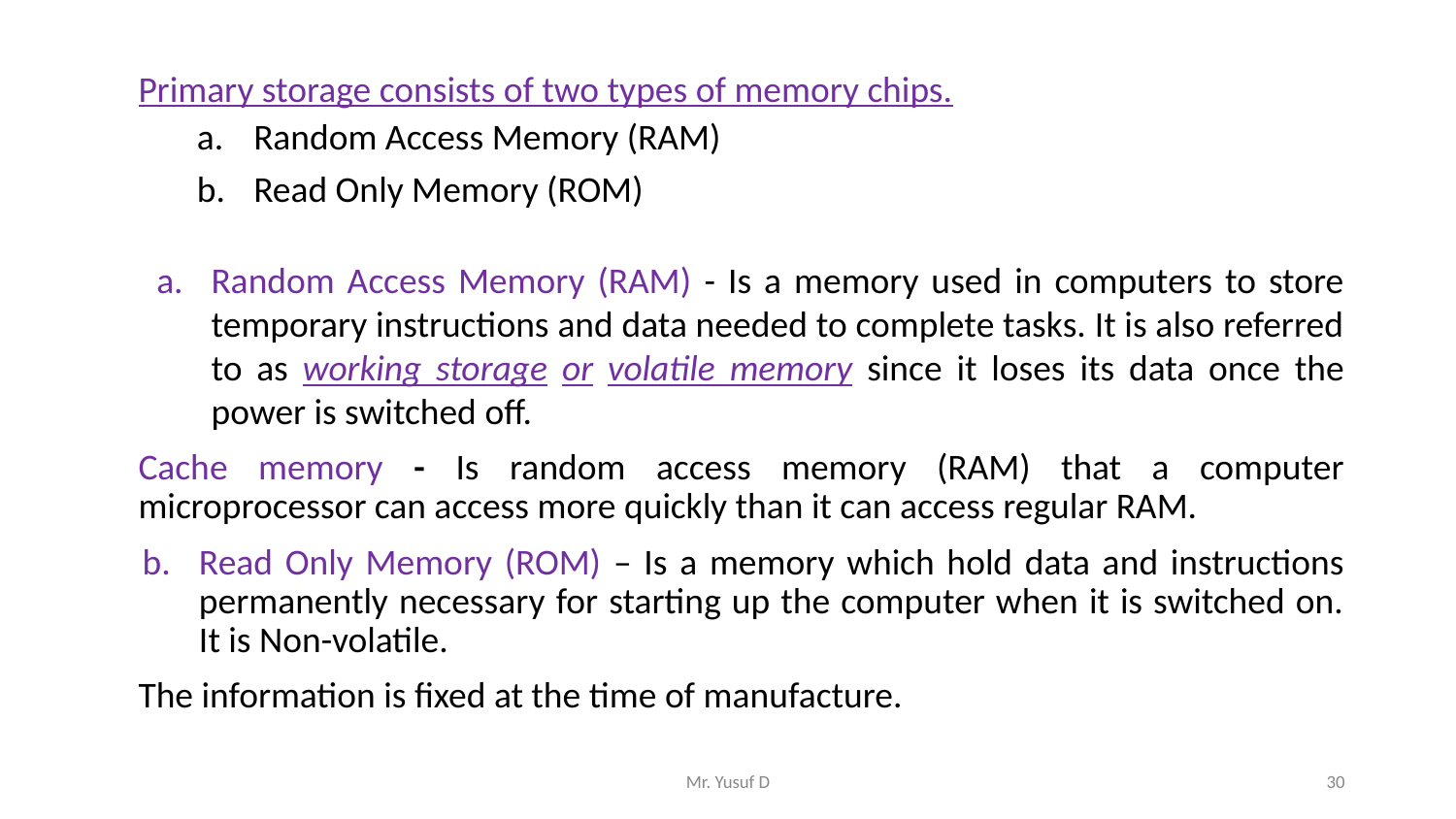

Primary storage consists of two types of memory chips.
Random Access Memory (RAM)
Read Only Memory (ROM)

Random Access Memory (RAM) - Is a memory used in computers to store temporary instructions and data needed to complete tasks. It is also referred to as working storage or volatile memory since it loses its data once the power is switched off.
Cache memory - Is random access memory (RAM) that a computer microprocessor can access more quickly than it can access regular RAM.
Read Only Memory (ROM) – Is a memory which hold data and instructions permanently necessary for starting up the computer when it is switched on. It is Non-volatile.
The information is fixed at the time of manufacture.

Mr. Yusuf D
30